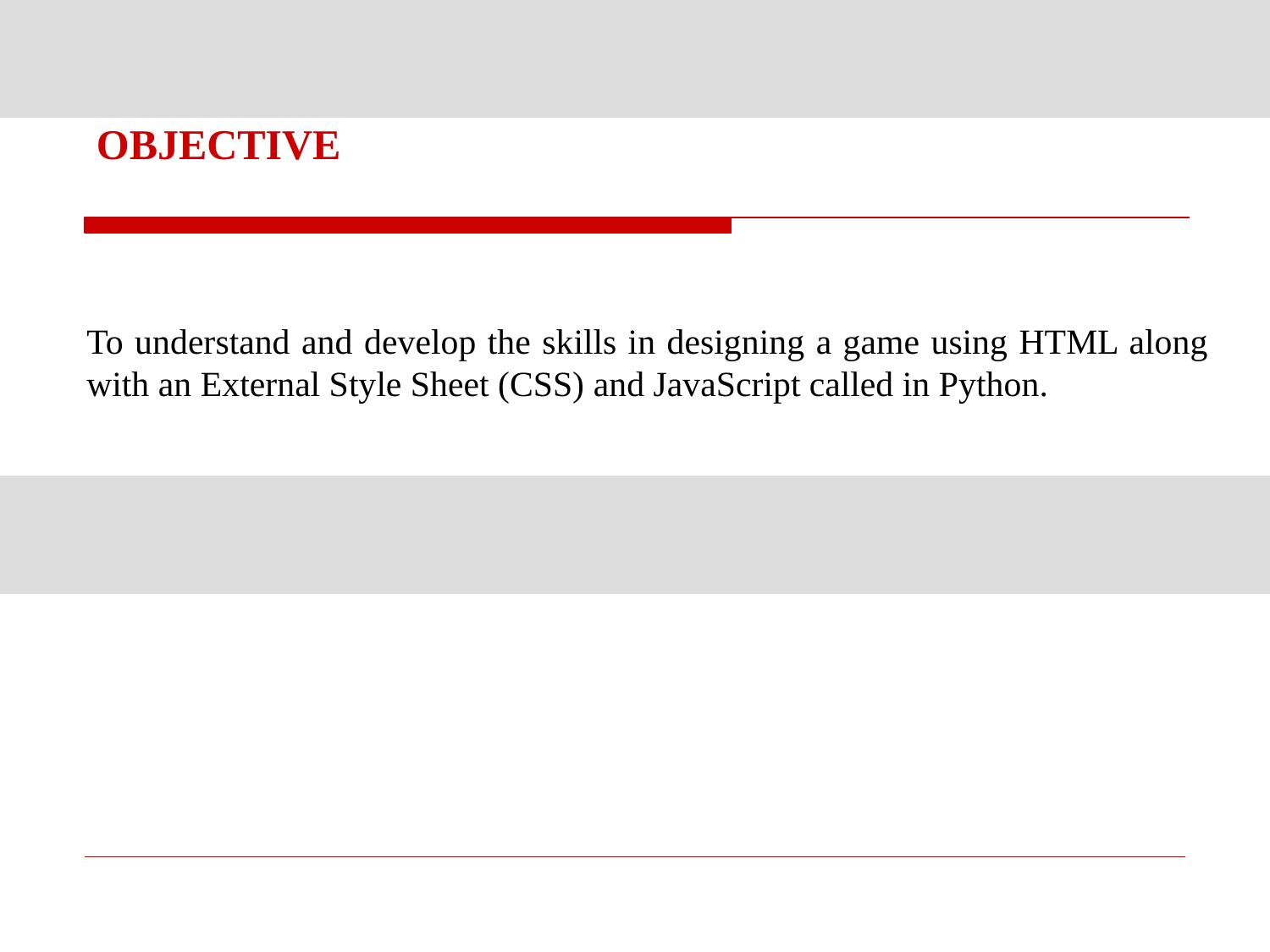

# OBJECTIVE
To understand and develop the skills in designing a game using HTML along with an External Style Sheet (CSS) and JavaScript called in Python.